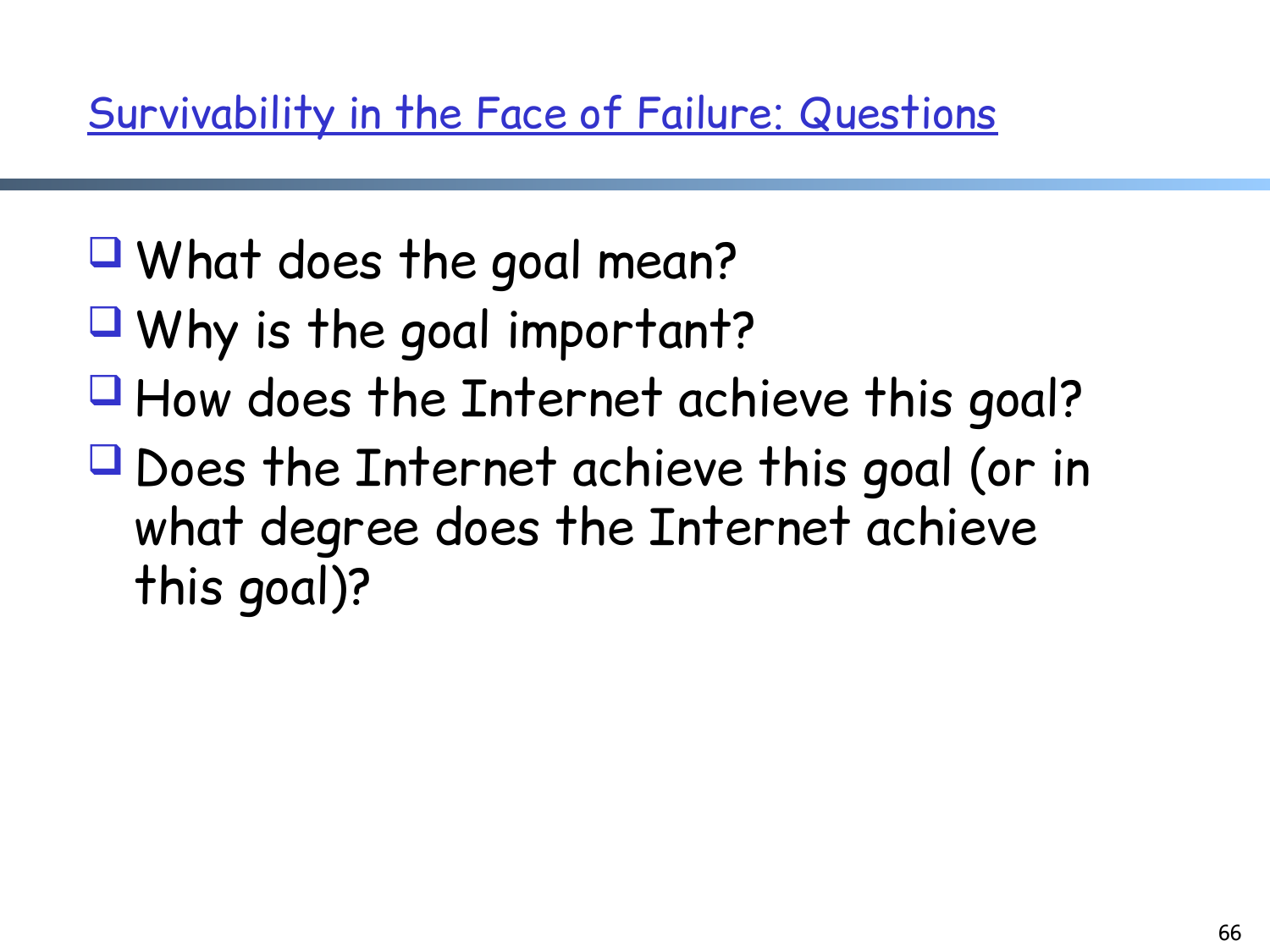

66
# Survivability in the Face of Failure: Questions
What does the goal mean?
Why is the goal important?
How does the Internet achieve this goal?
Does the Internet achieve this goal (or in what degree does the Internet achieve this goal)?